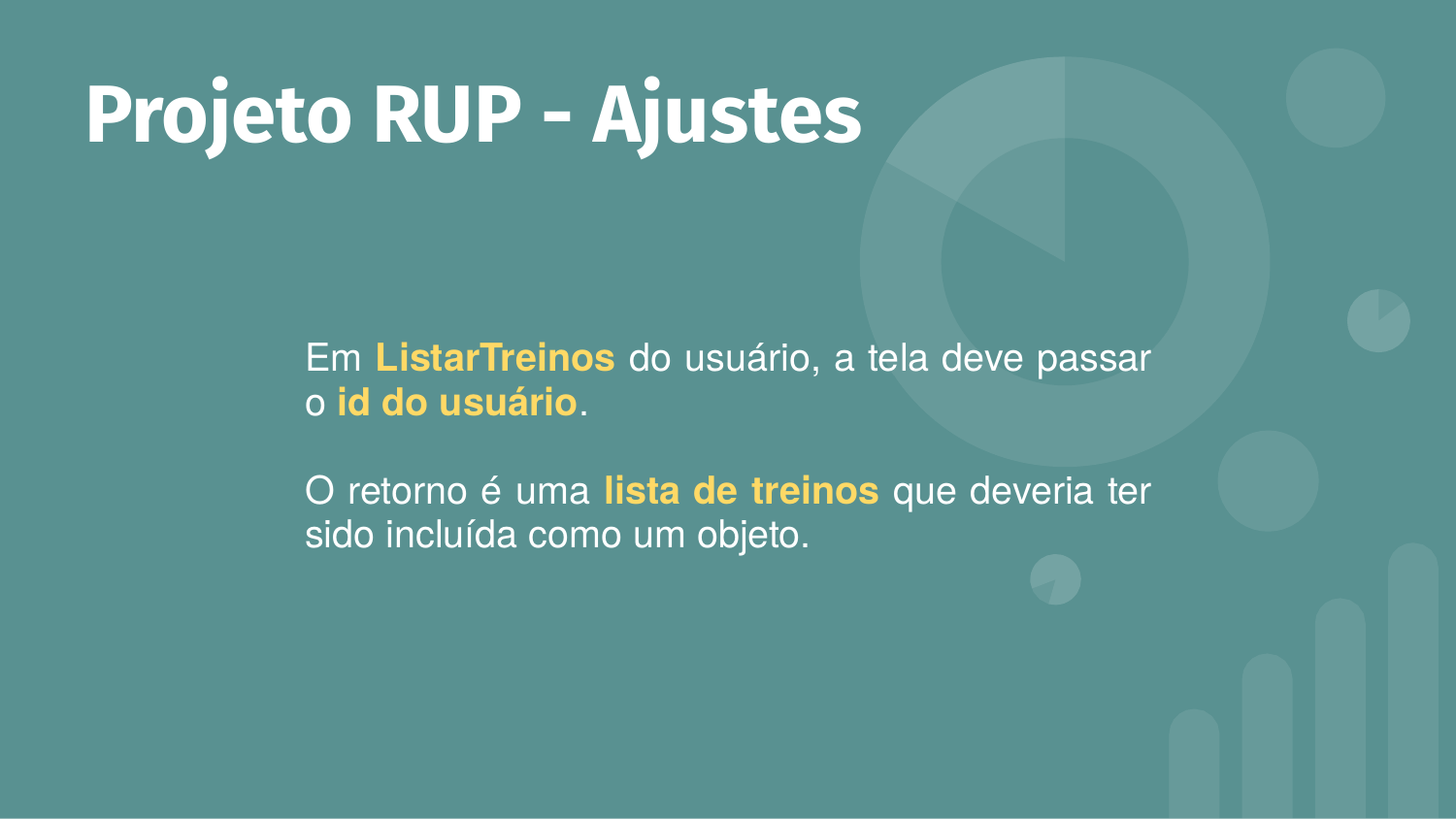

Projeto RUP - Ajustes
Em ListarTreinos do usuário, a tela deve passar o id do usuário.

O retorno é uma lista de treinos que deveria ter sido incluída como um objeto.